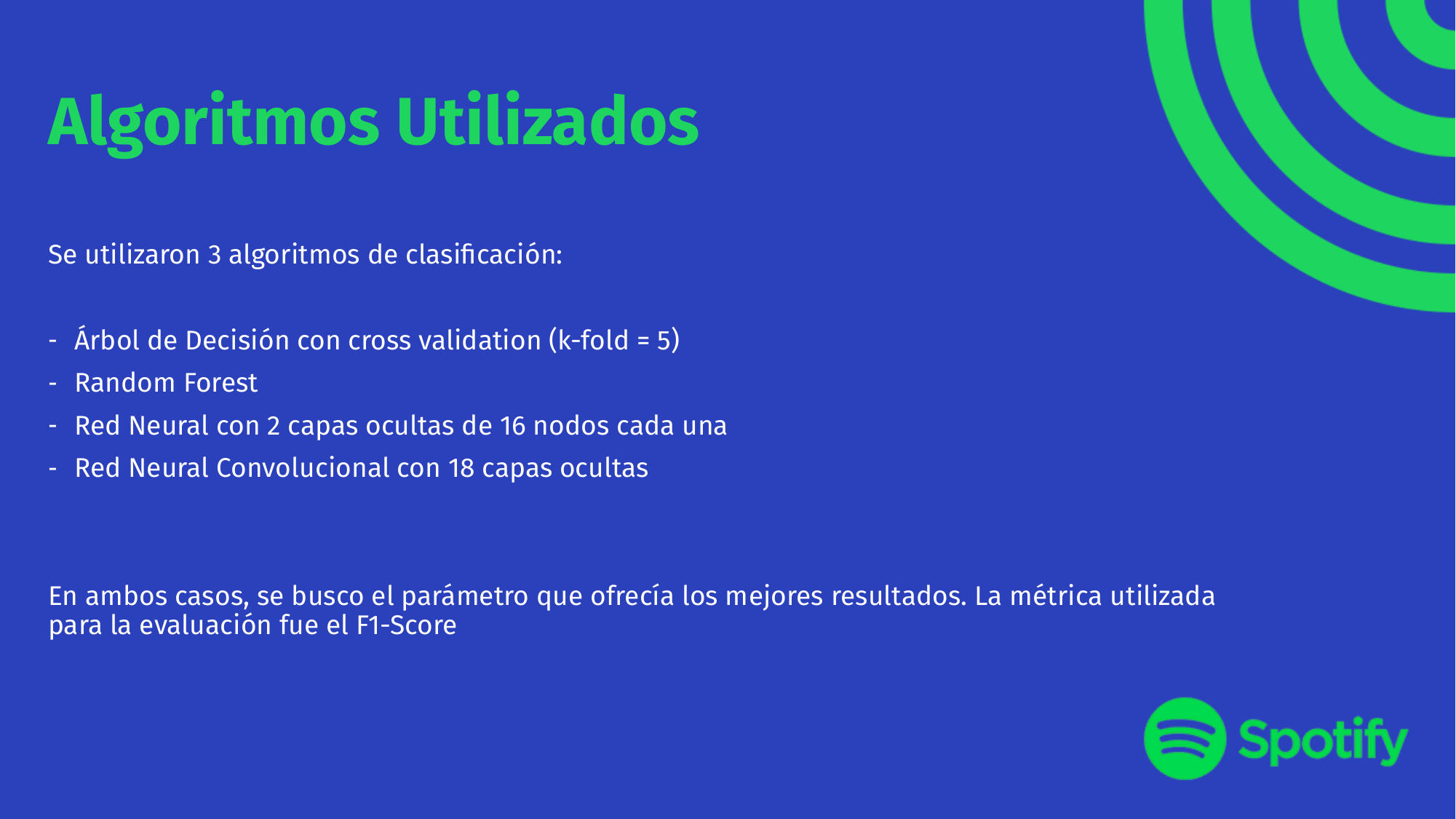

# Algoritmos Utilizados
Se utilizaron 3 algoritmos de clasificación:

Árbol de Decisión con cross validation (k-fold = 5)
Random Forest
Red Neural con 2 capas ocultas de 16 nodos cada una
Red Neural Convolucional con 18 capas ocultas

En ambos casos, se busco el parámetro que ofrecía los mejores resultados. La métrica utilizada para la evaluación fue el F1-Score